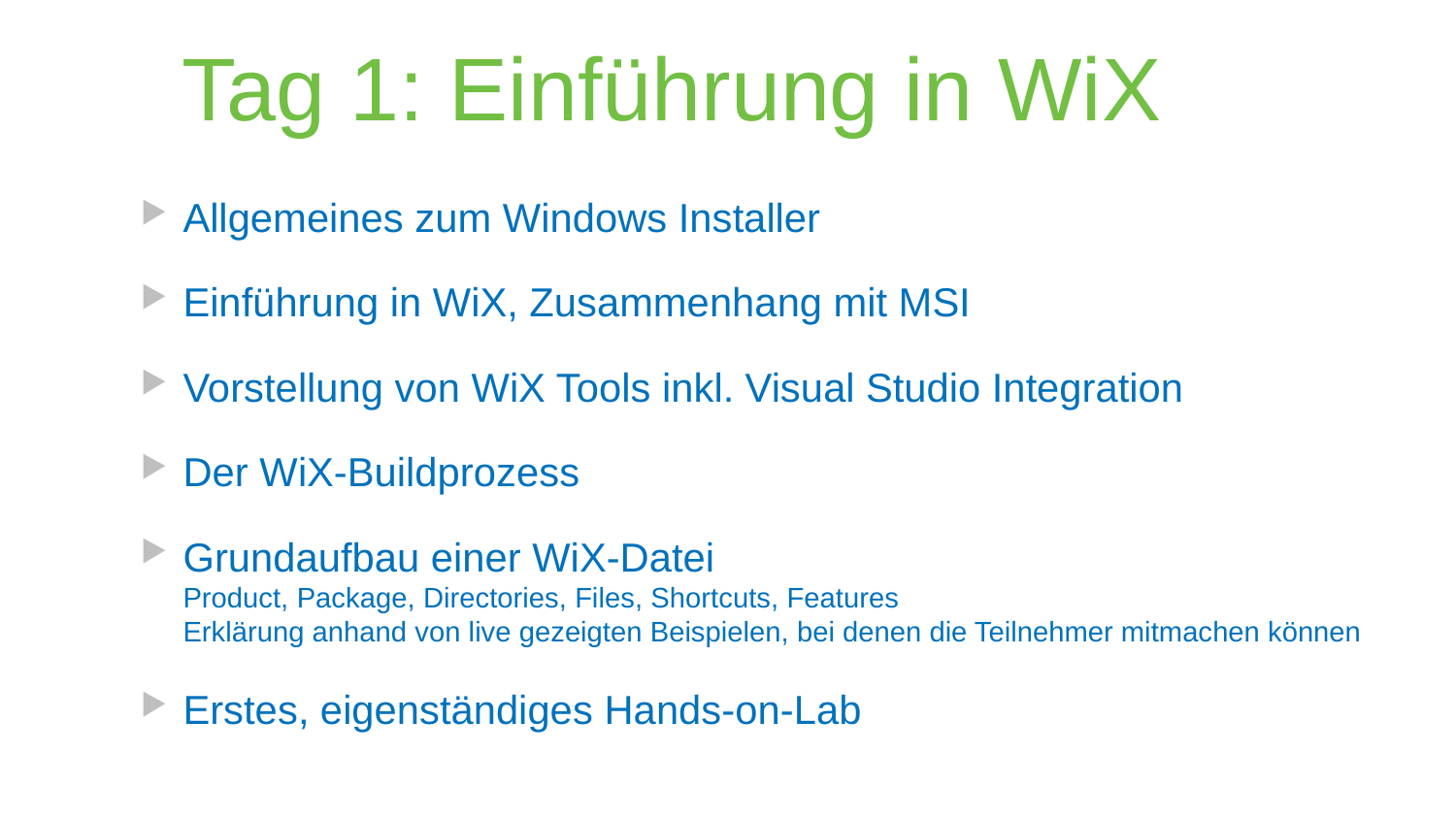

# Tag 1: Einführung in WiX
Allgemeines zum Windows Installer
Einführung in WiX, Zusammenhang mit MSI
Vorstellung von WiX Tools inkl. Visual Studio Integration
Der WiX-Buildprozess
Grundaufbau einer WiX-Datei
Product, Package, Directories, Files, Shortcuts, Features
Erklärung anhand von live gezeigten Beispielen, bei denen die Teilnehmer mitmachen können
Erstes, eigenständiges Hands-on-Lab